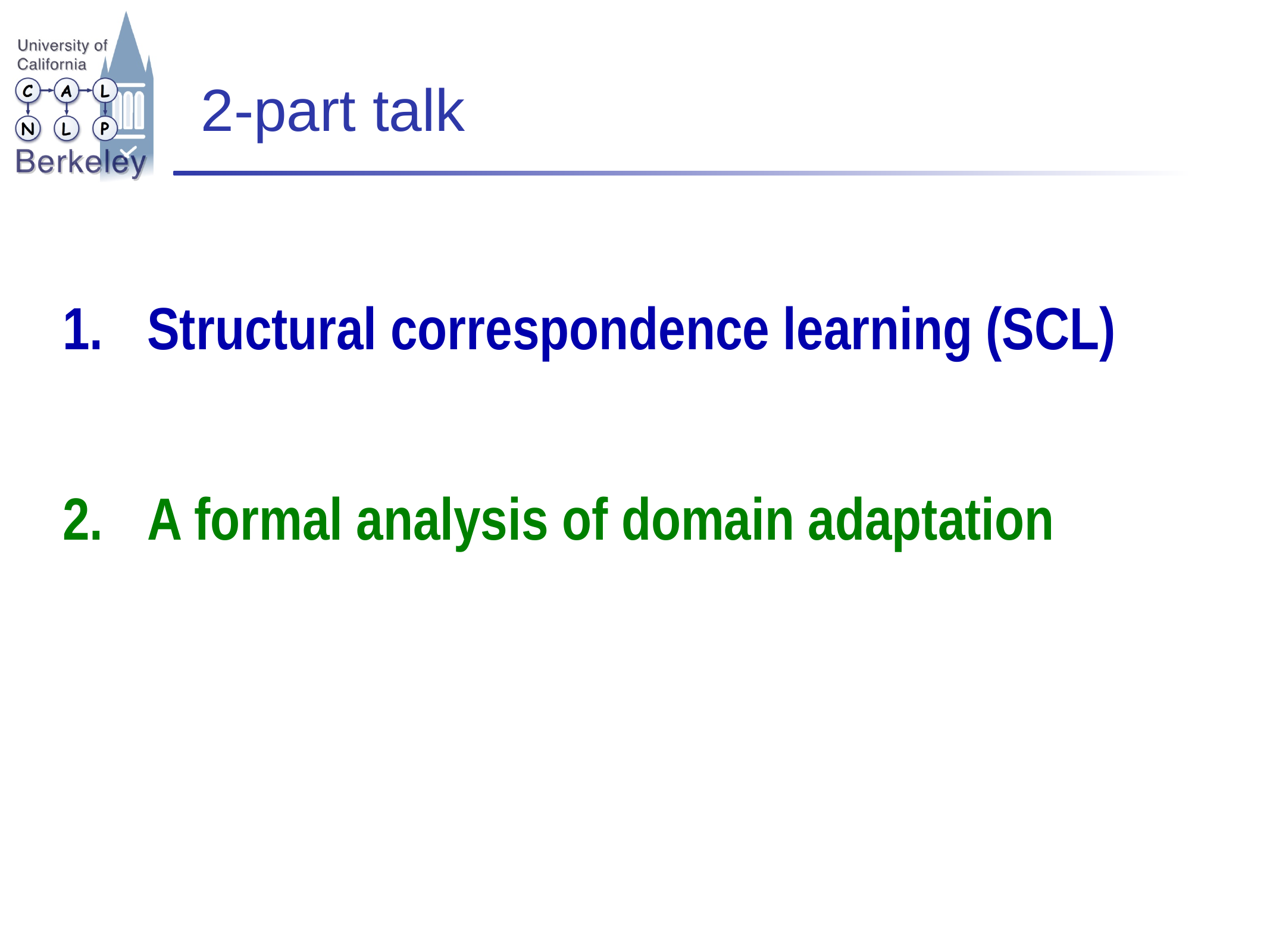

# 2-part talk
Structural correspondence learning (SCL)
A formal analysis of domain adaptation